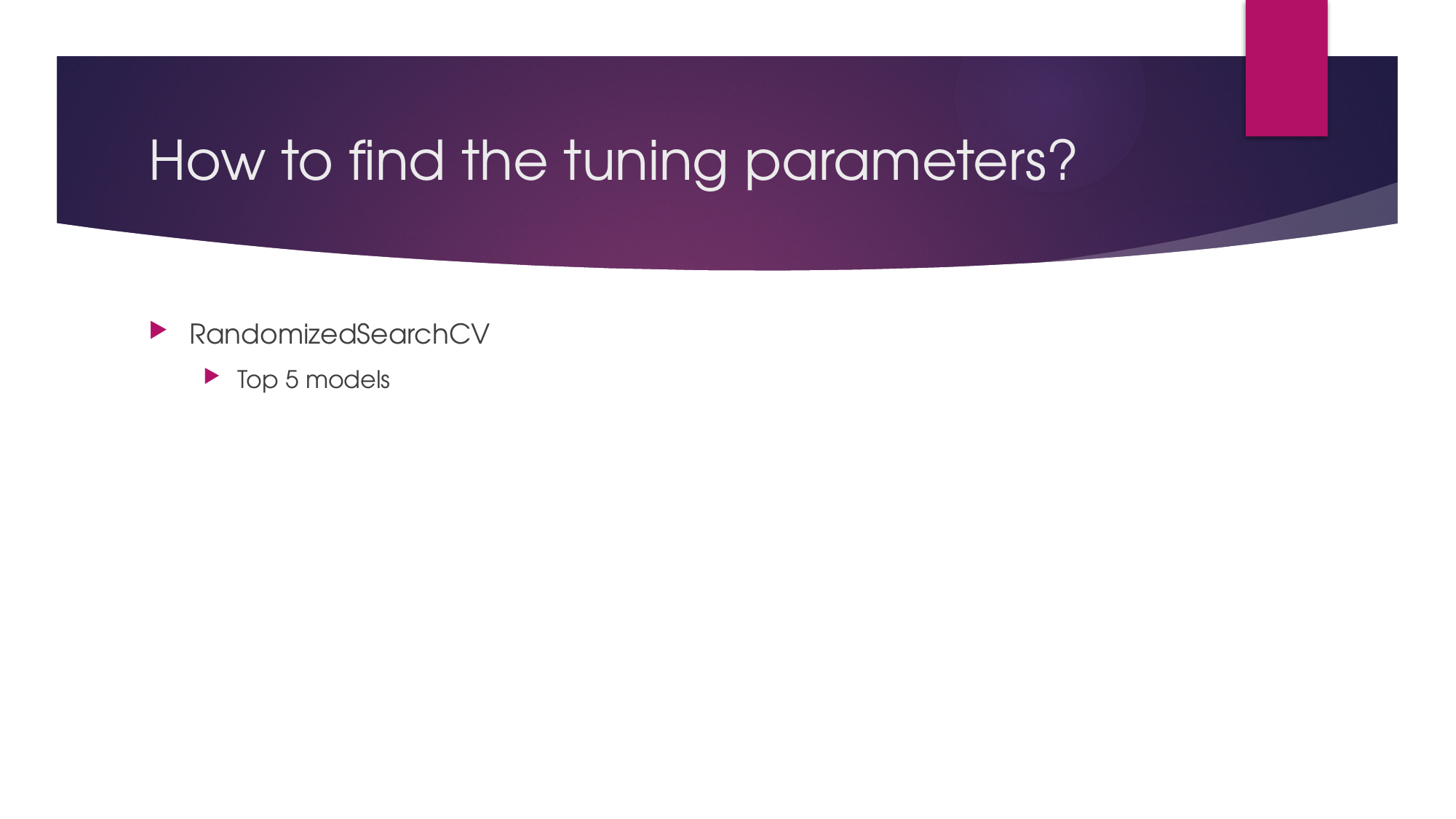

# How to find the tuning parameters?
RandomizedSearchCV
Top 5 models